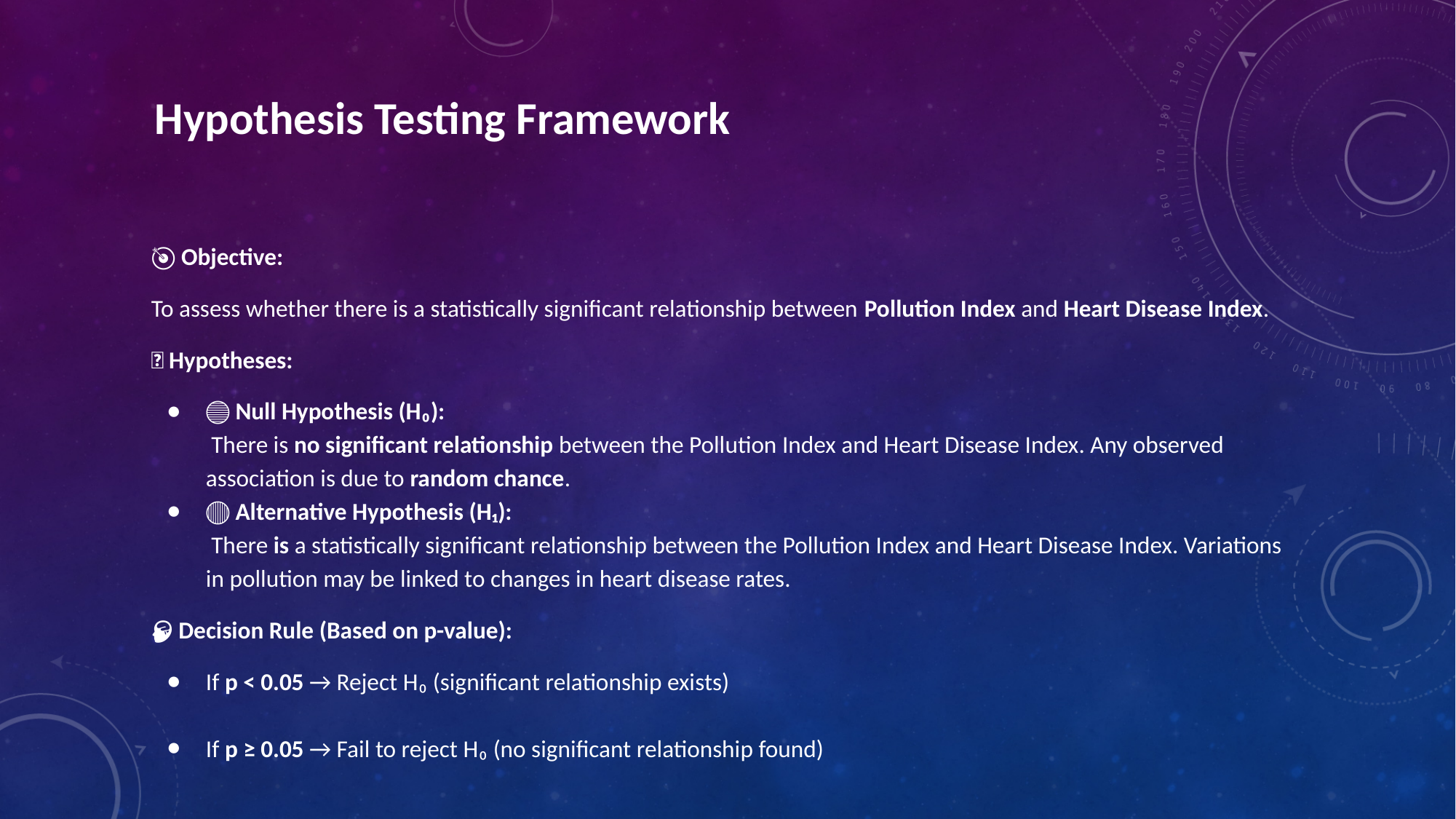

# Hypothesis Testing Framework
🎯 Objective:
To assess whether there is a statistically significant relationship between Pollution Index and Heart Disease Index.
🧪 Hypotheses:
🔵 Null Hypothesis (H₀):
 There is no significant relationship between the Pollution Index and Heart Disease Index. Any observed association is due to random chance.
🔴 Alternative Hypothesis (H₁):
 There is a statistically significant relationship between the Pollution Index and Heart Disease Index. Variations in pollution may be linked to changes in heart disease rates.
🧠 Decision Rule (Based on p-value):
If p < 0.05 → Reject H₀ (significant relationship exists)
If p ≥ 0.05 → Fail to reject H₀ (no significant relationship found)